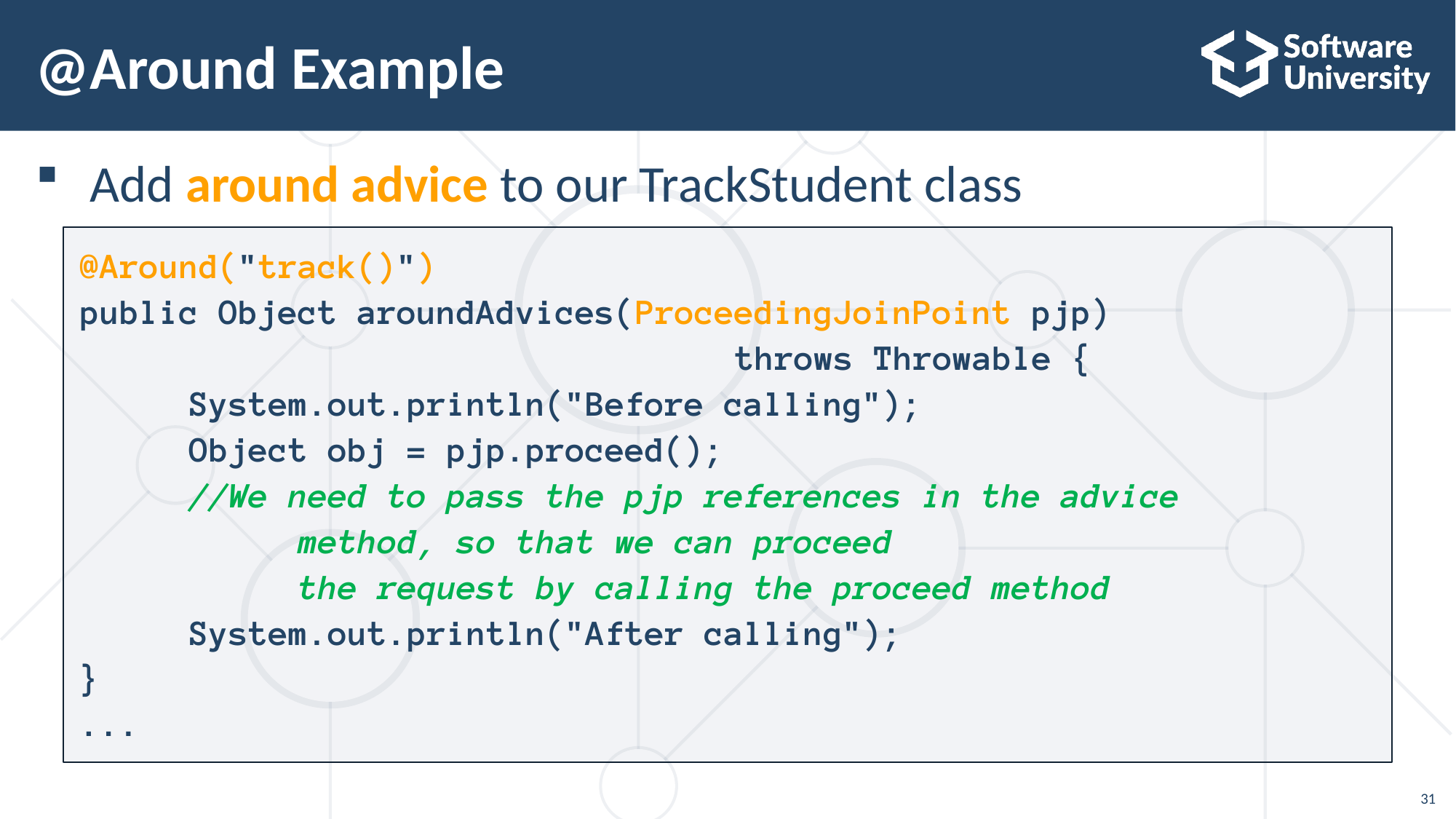

# @Around Example
Add around advice to our TrackStudent class
@Around("track()")
public Object aroundAdvices(ProceedingJoinPoint pjp)
						throws Throwable {
	System.out.println("Before calling");
	Object obj = pjp.proceed();
	//We need to pass the pjp references in the advice 			method, so that we can proceed
		the request by calling the proceed method
	System.out.println("After calling");
}
...
31